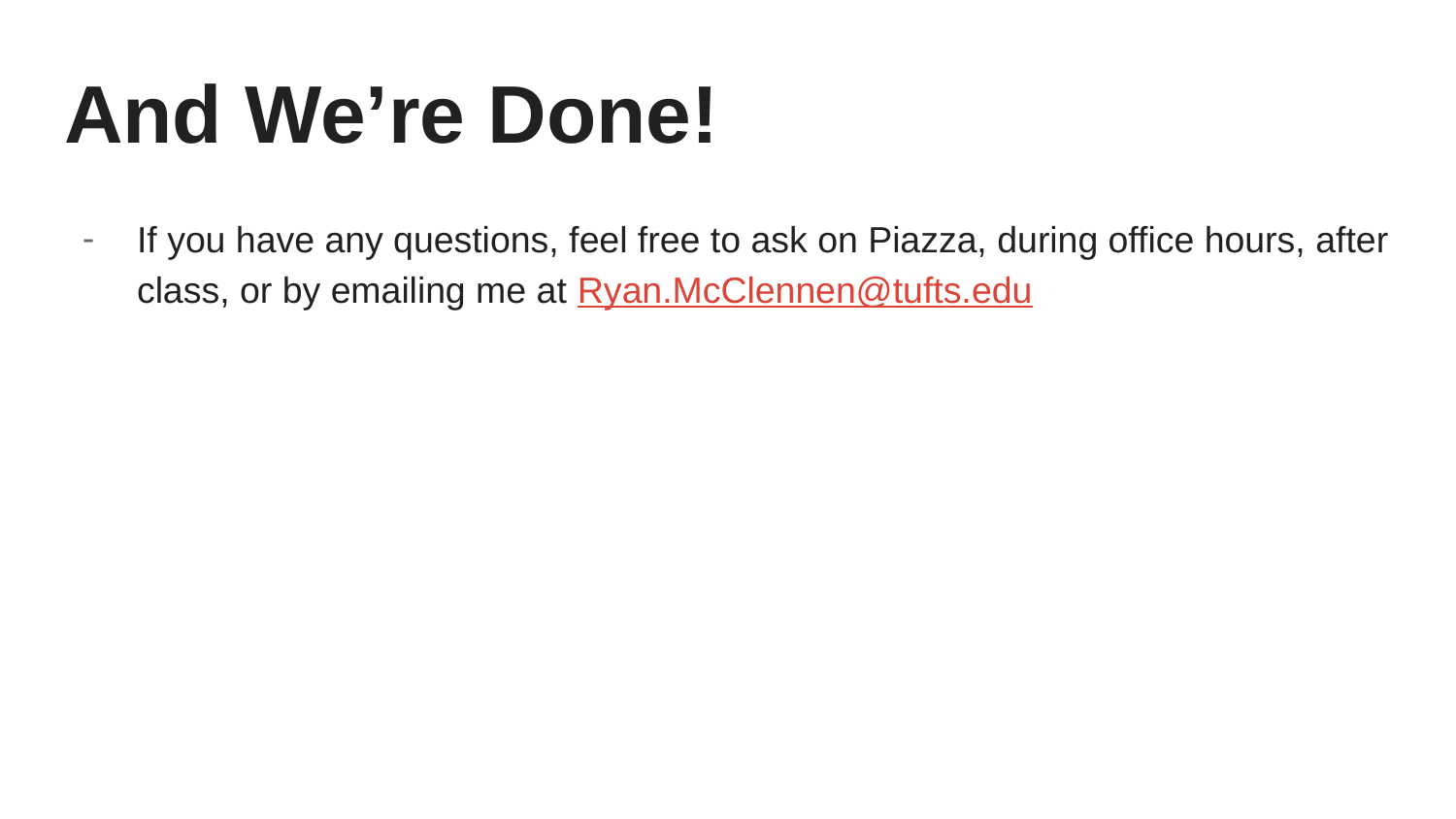

# And We’re Done!
If you have any questions, feel free to ask on Piazza, during office hours, after class, or by emailing me at Ryan.McClennen@tufts.edu